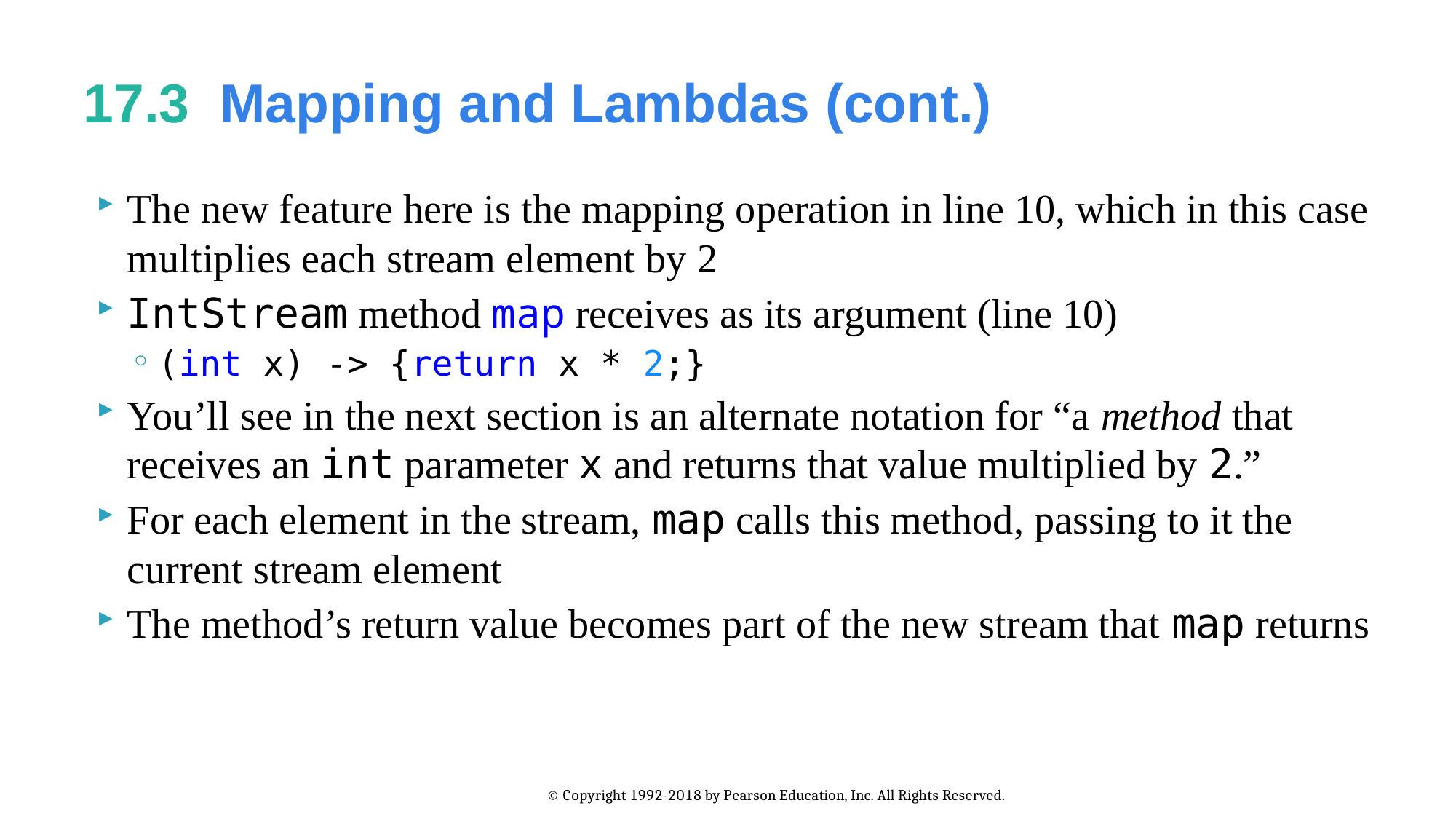

# 17.3  Mapping and Lambdas (cont.)
The new feature here is the mapping operation in line 10, which in this case multiplies each stream element by 2
IntStream method map receives as its argument (line 10)
(int x) -> {return x * 2;}
You’ll see in the next section is an alternate notation for “a method that receives an int parameter x and returns that value multiplied by 2.”
For each element in the stream, map calls this method, passing to it the current stream element
The method’s return value becomes part of the new stream that map returns

© Copyright 1992-2018 by Pearson Education, Inc. All Rights Reserved.